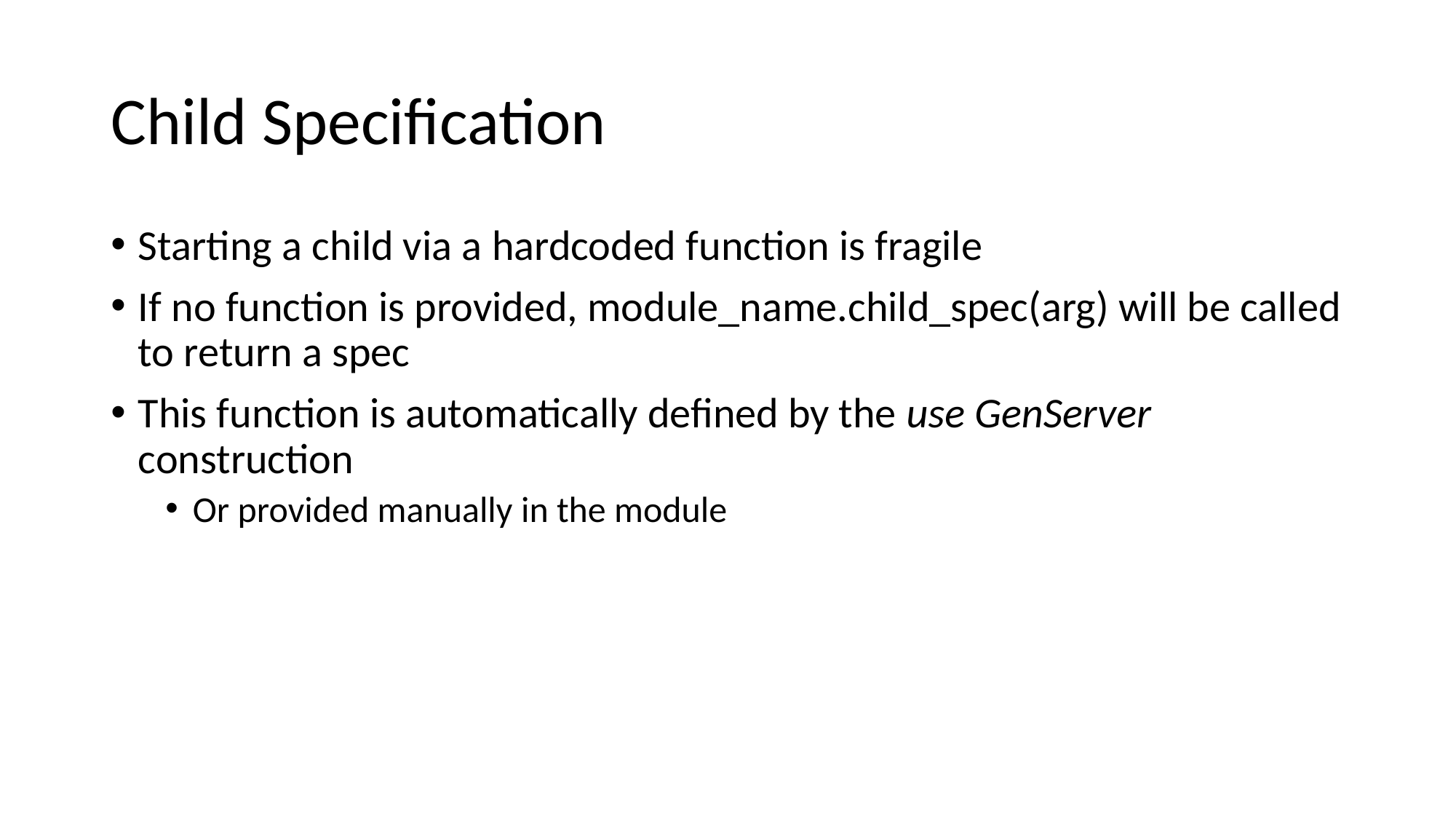

# Child Specification
Starting a child via a hardcoded function is fragile
If no function is provided, module_name.child_spec(arg) will be called to return a spec
This function is automatically defined by the use GenServer construction
Or provided manually in the module